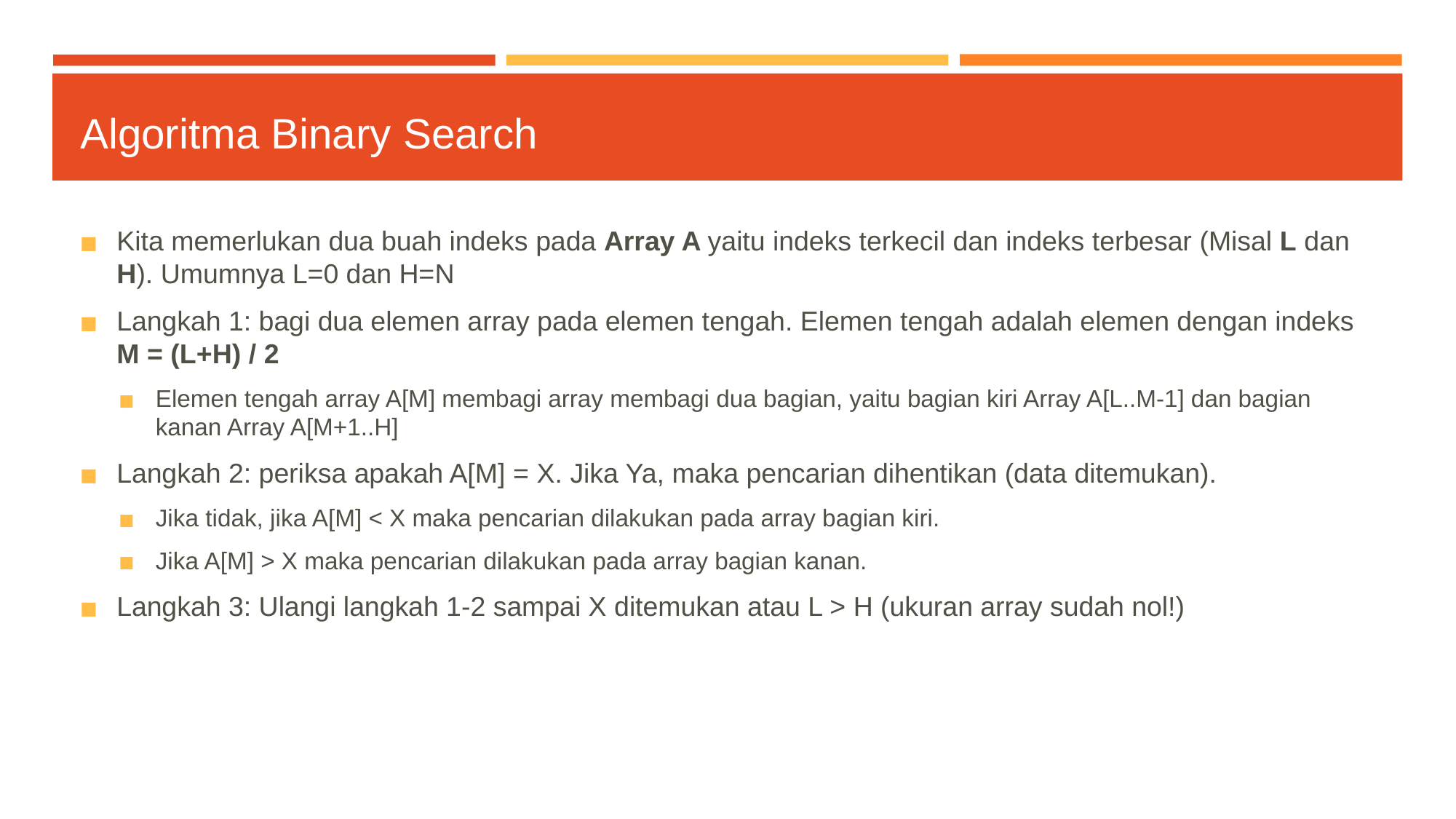

# Algoritma Binary Search
Kita memerlukan dua buah indeks pada Array A yaitu indeks terkecil dan indeks terbesar (Misal L dan H). Umumnya L=0 dan H=N
Langkah 1: bagi dua elemen array pada elemen tengah. Elemen tengah adalah elemen dengan indeks M = (L+H) / 2
Elemen tengah array A[M] membagi array membagi dua bagian, yaitu bagian kiri Array A[L..M-1] dan bagian kanan Array A[M+1..H]
Langkah 2: periksa apakah A[M] = X. Jika Ya, maka pencarian dihentikan (data ditemukan).
Jika tidak, jika A[M] < X maka pencarian dilakukan pada array bagian kiri.
Jika A[M] > X maka pencarian dilakukan pada array bagian kanan.
Langkah 3: Ulangi langkah 1-2 sampai X ditemukan atau L > H (ukuran array sudah nol!)